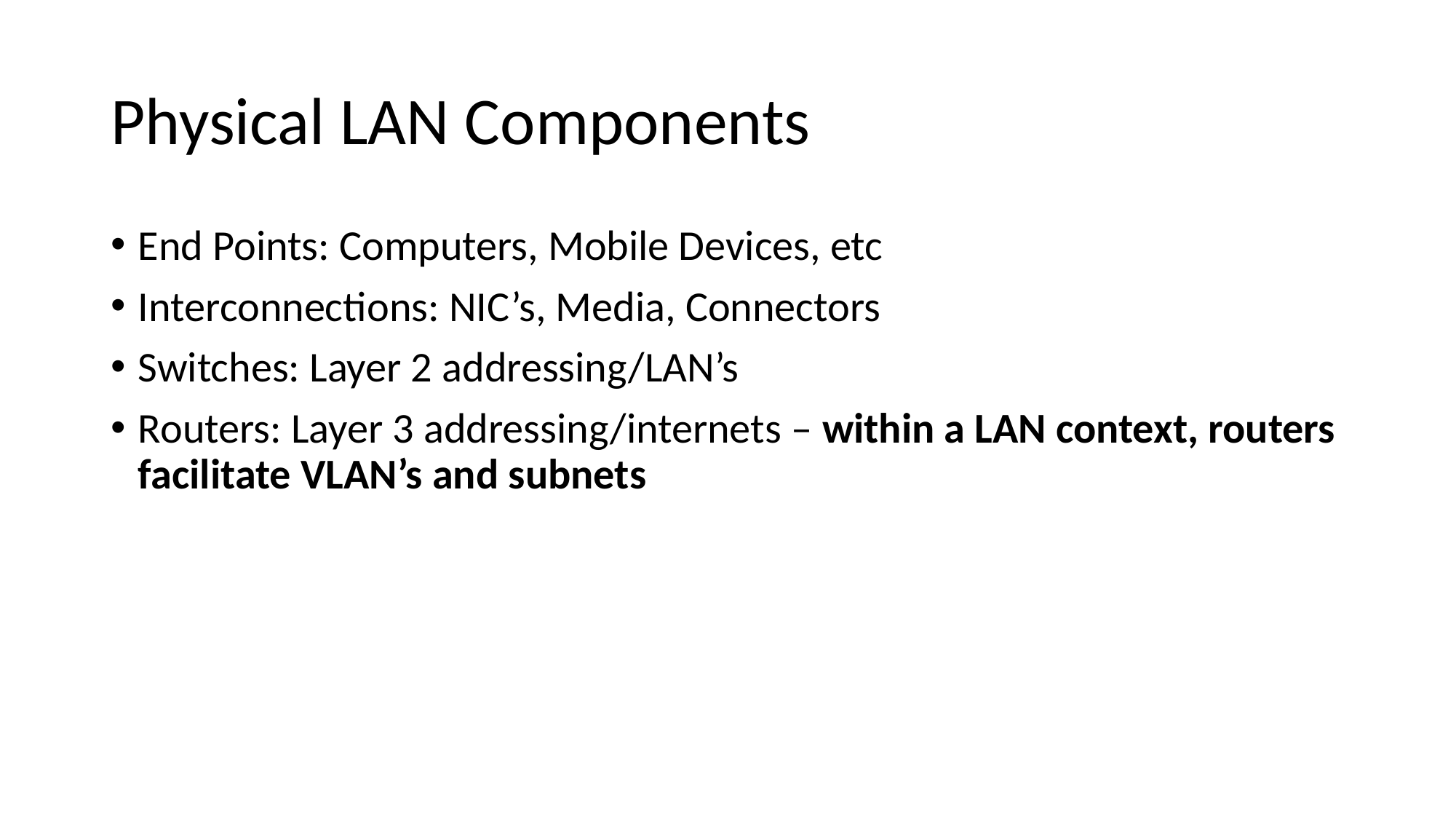

# Physical LAN Components
End Points: Computers, Mobile Devices, etc
Interconnections: NIC’s, Media, Connectors
Switches: Layer 2 addressing/LAN’s
Routers: Layer 3 addressing/internets – within a LAN context, routers facilitate VLAN’s and subnets